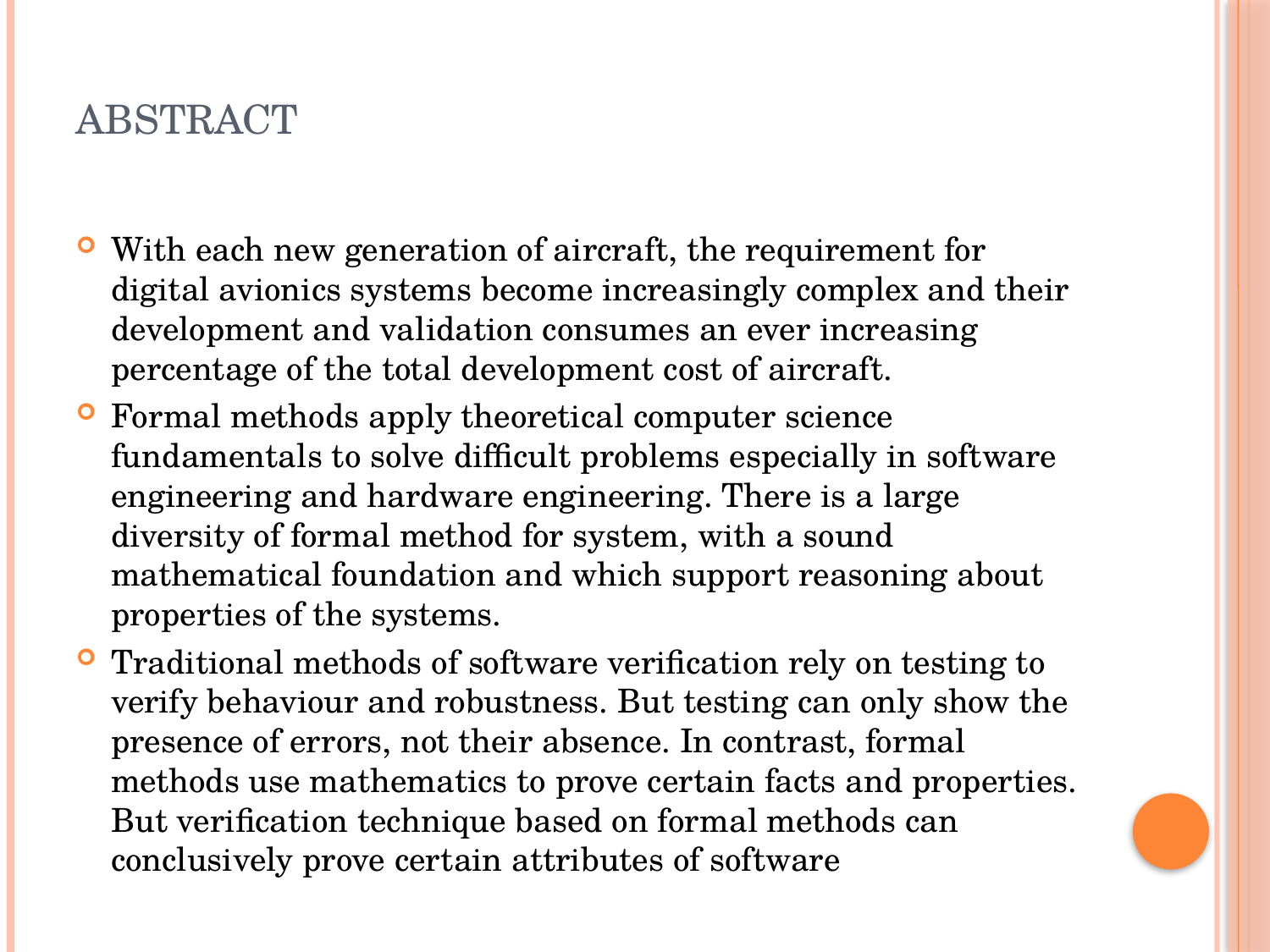

# ABSTRACT
With each new generation of aircraft, the requirement for digital avionics systems become increasingly complex and their development and validation consumes an ever increasing percentage of the total development cost of aircraft.
Formal methods apply theoretical computer science fundamentals to solve difficult problems especially in software engineering and hardware engineering. There is a large diversity of formal method for system, with a sound mathematical foundation and which support reasoning about properties of the systems.
Traditional methods of software verification rely on testing to verify behaviour and robustness. But testing can only show the presence of errors, not their absence. In contrast, formal methods use mathematics to prove certain facts and properties. But verification technique based on formal methods can conclusively prove certain attributes of software